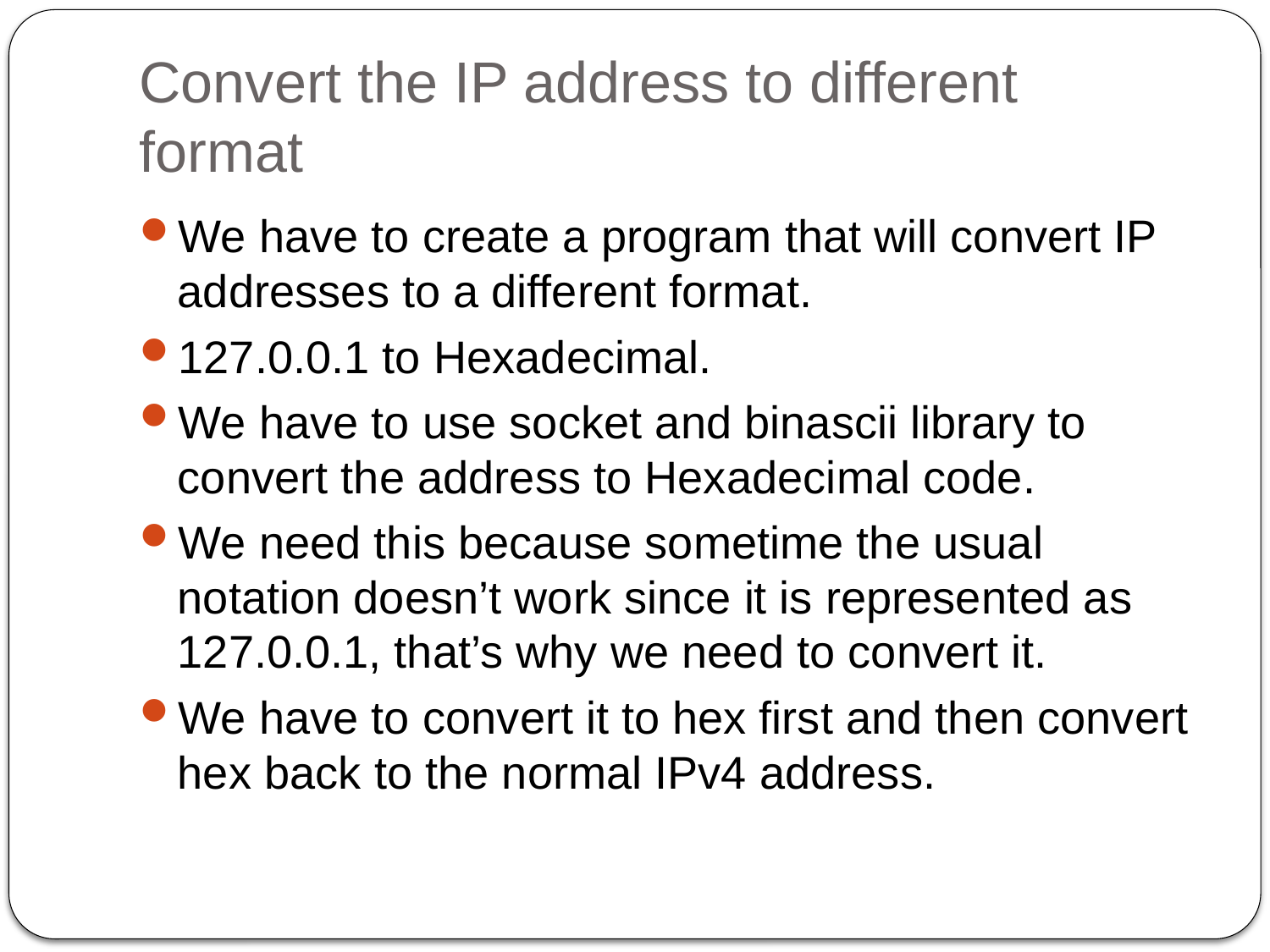

# Convert the IP address to different format
We have to create a program that will convert IP addresses to a different format.
127.0.0.1 to Hexadecimal.
We have to use socket and binascii library to convert the address to Hexadecimal code.
We need this because sometime the usual notation doesn’t work since it is represented as 127.0.0.1, that’s why we need to convert it.
We have to convert it to hex first and then convert hex back to the normal IPv4 address.